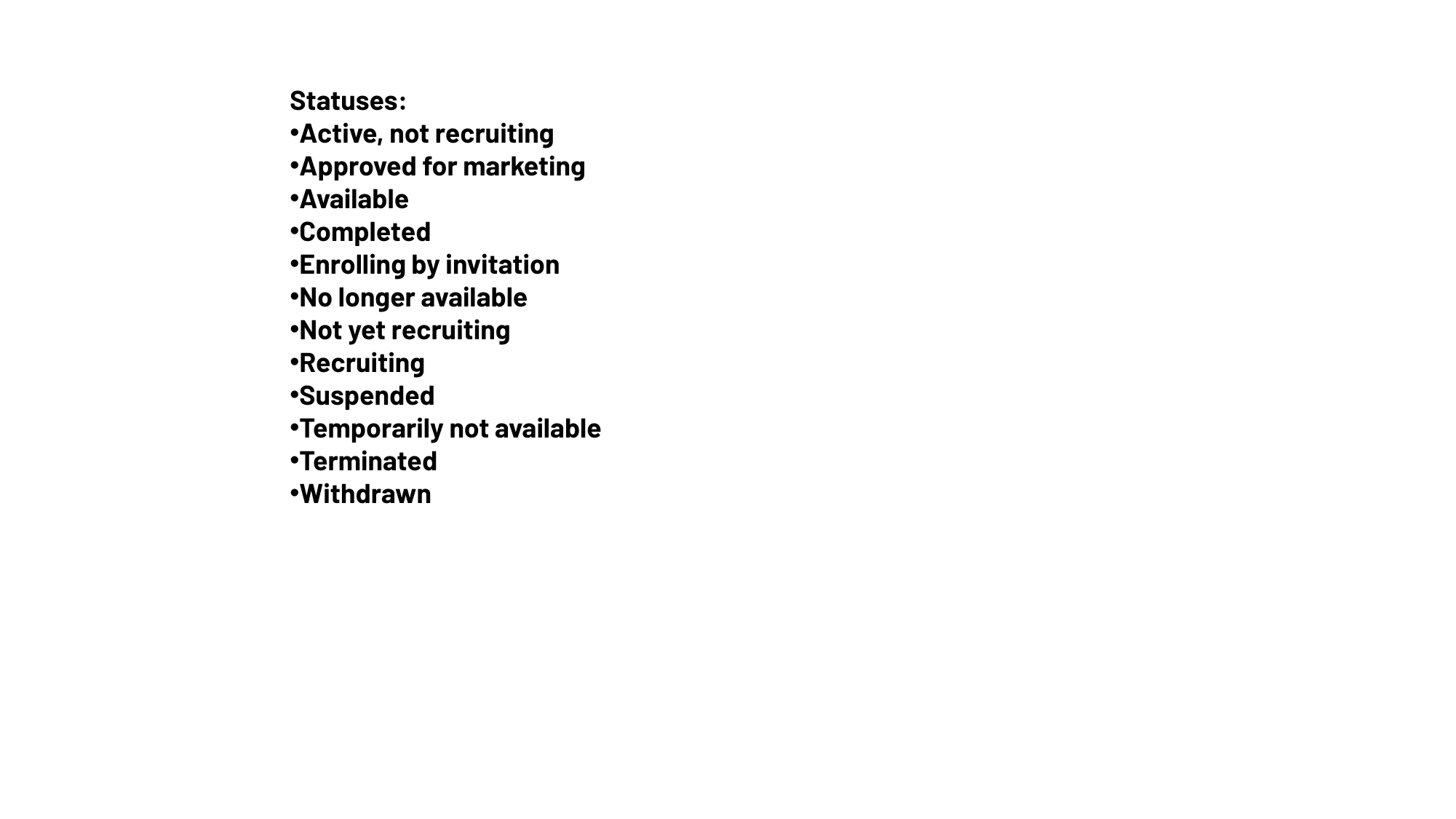

Statuses:
Active, not recruiting
Approved for marketing
Available
Completed
Enrolling by invitation
No longer available
Not yet recruiting
Recruiting
Suspended
Temporarily not available
Terminated
Withdrawn